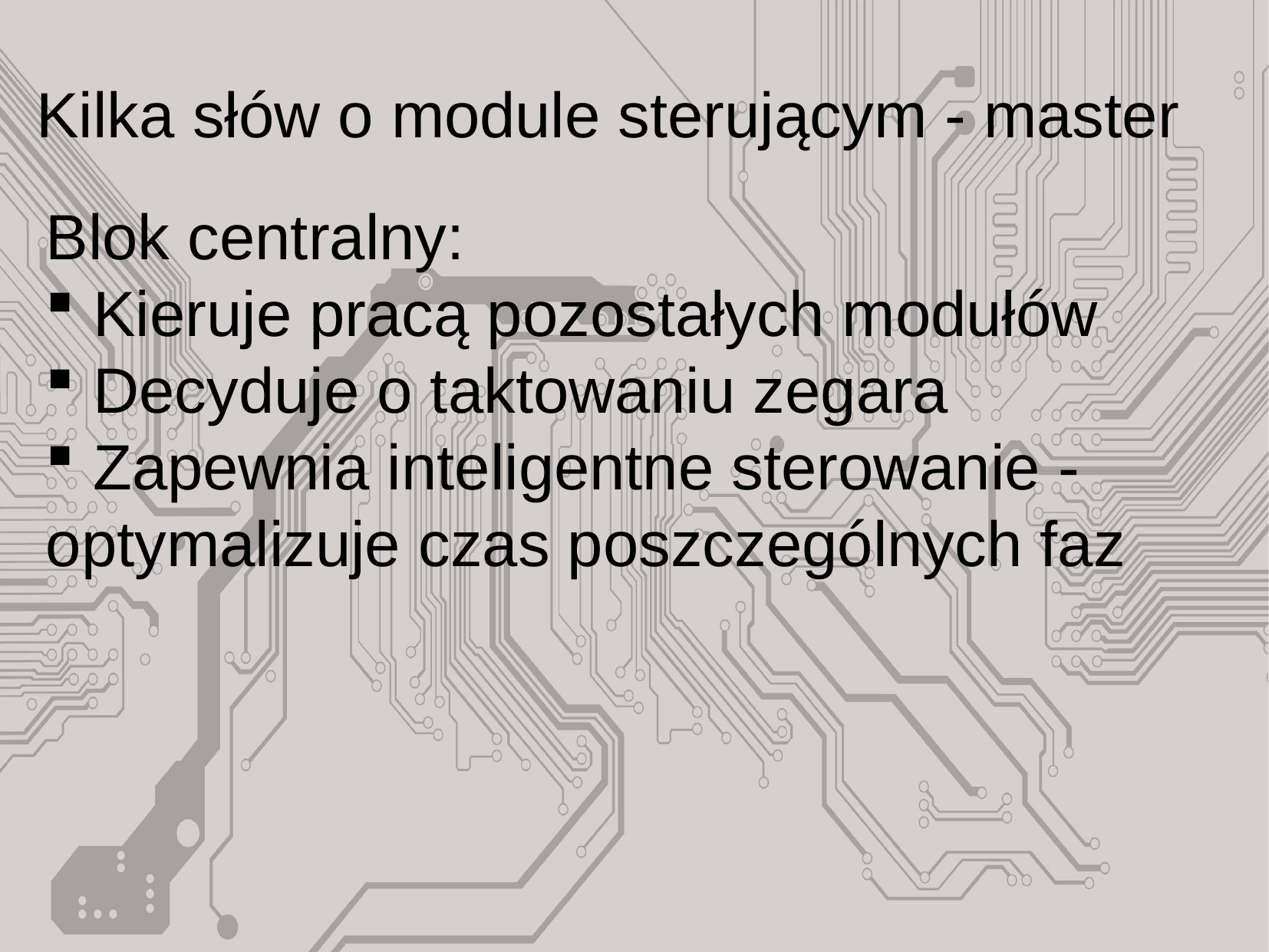

# Kilka słów o module sterującym - master
Blok centralny:
 Kieruje pracą pozostałych modułów
 Decyduje o taktowaniu zegara
 Zapewnia inteligentne sterowanie - optymalizuje czas poszczególnych faz